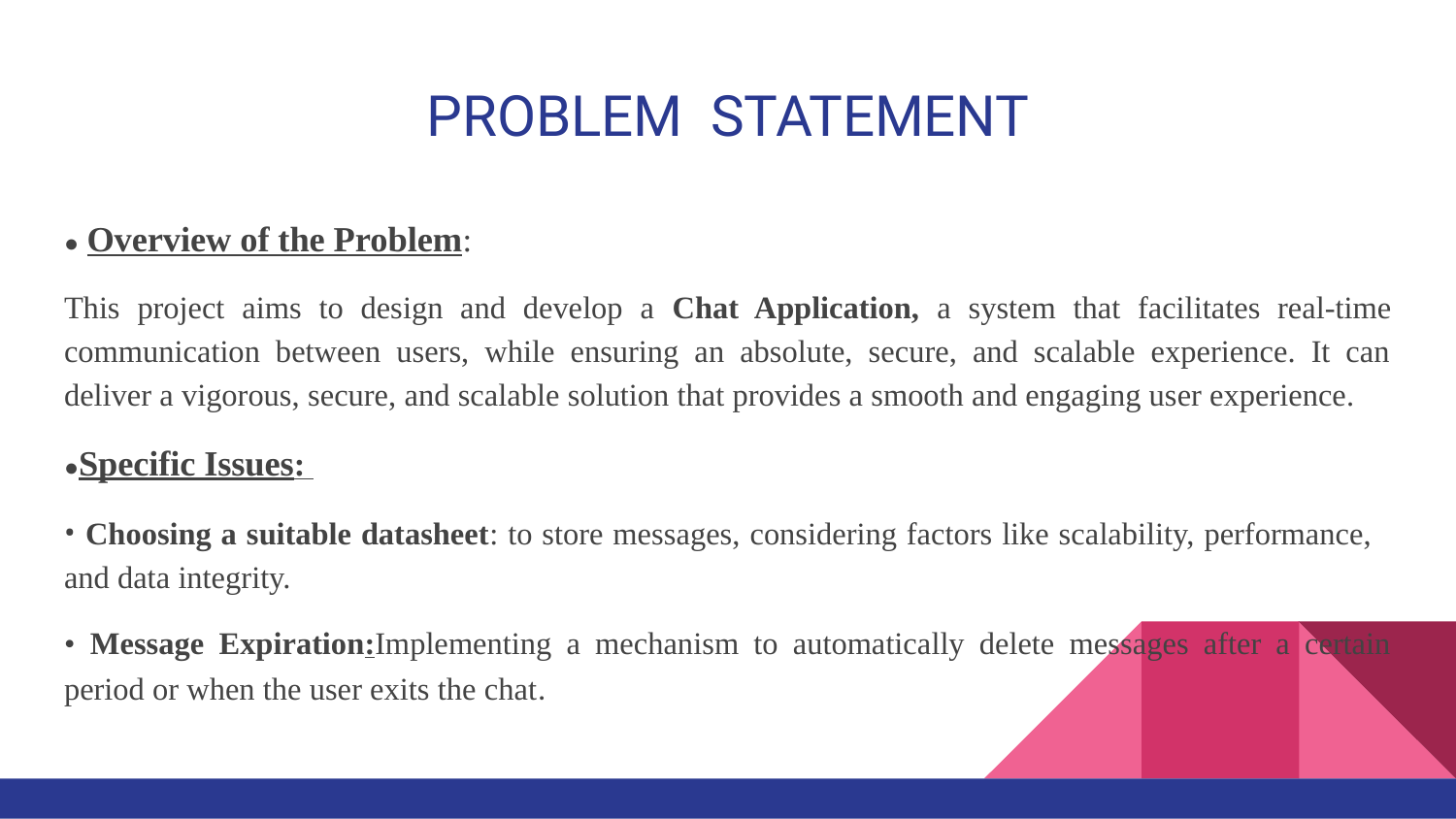

# PROBLEM  STATEMENT
● Overview of the Problem:
This project aims to design and develop a Chat Application, a system that facilitates real-time communication between users, while ensuring an absolute, secure, and scalable experience. It can deliver a vigorous, secure, and scalable solution that provides a smooth and engaging user experience.
●Specific Issues:
• Choosing a suitable datasheet: to store messages, considering factors like scalability, performance,   and data integrity.
• Message Expiration:Implementing a mechanism to automatically delete messages after a certain period or when the user exits the chat.